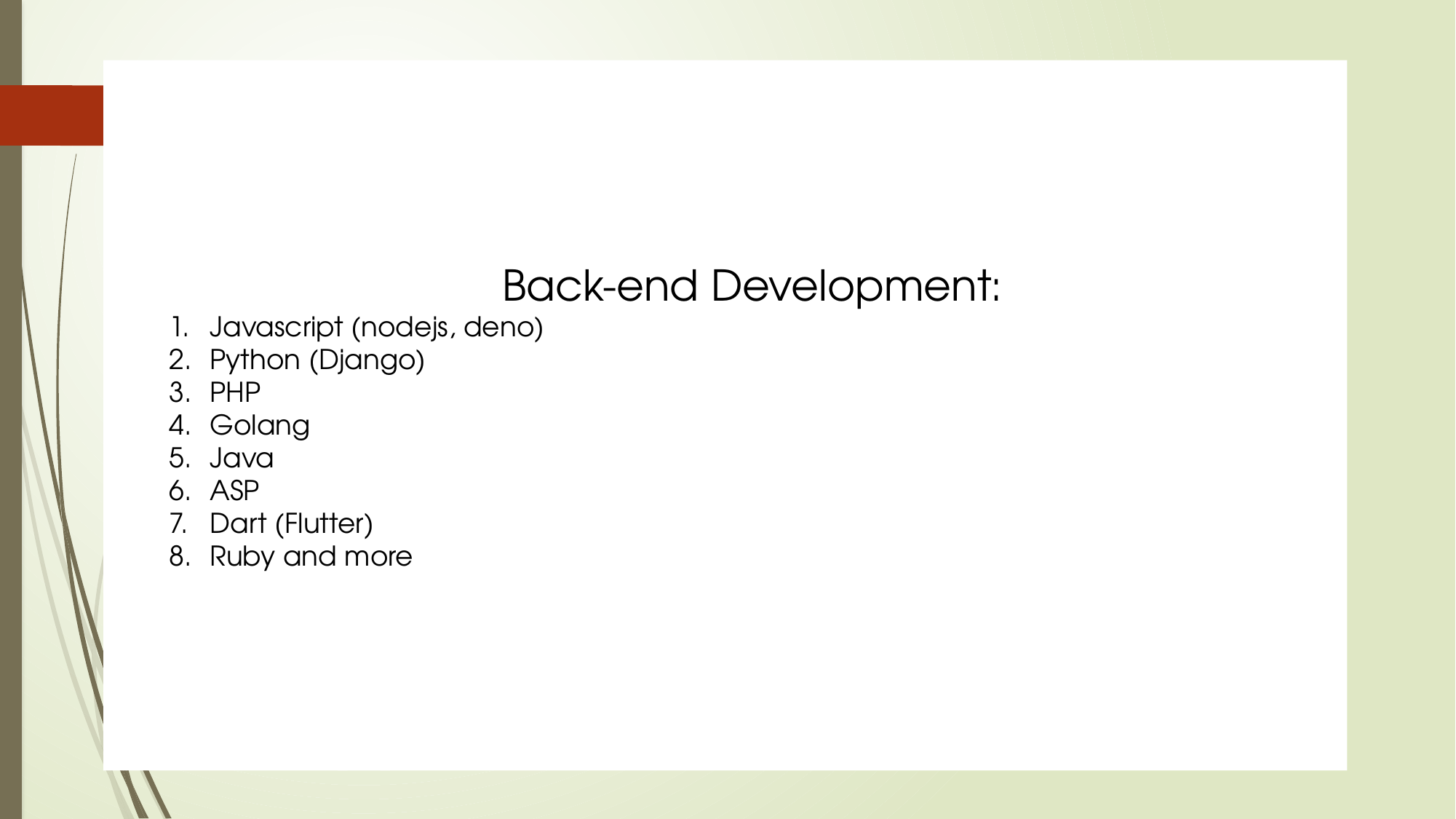

Back-end Development:
Javascript (nodejs, deno)
Python (Django)
PHP
Golang
Java
ASP
Dart (Flutter)
Ruby and more